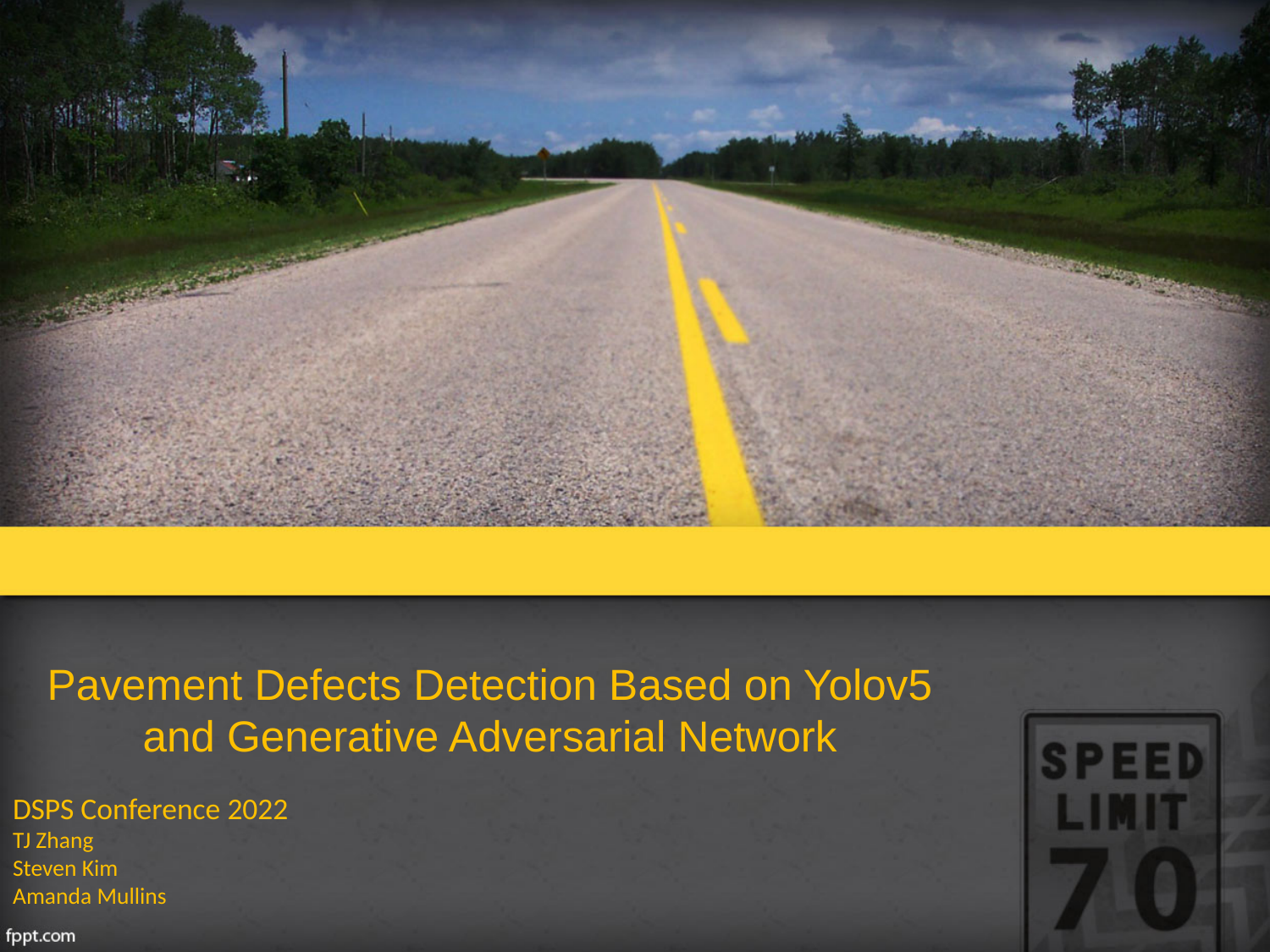

# Pavement Defects Detection Based on Yolov5 and Generative Adversarial Network
DSPS Conference 2022
TJ Zhang
Steven Kim
Amanda Mullins